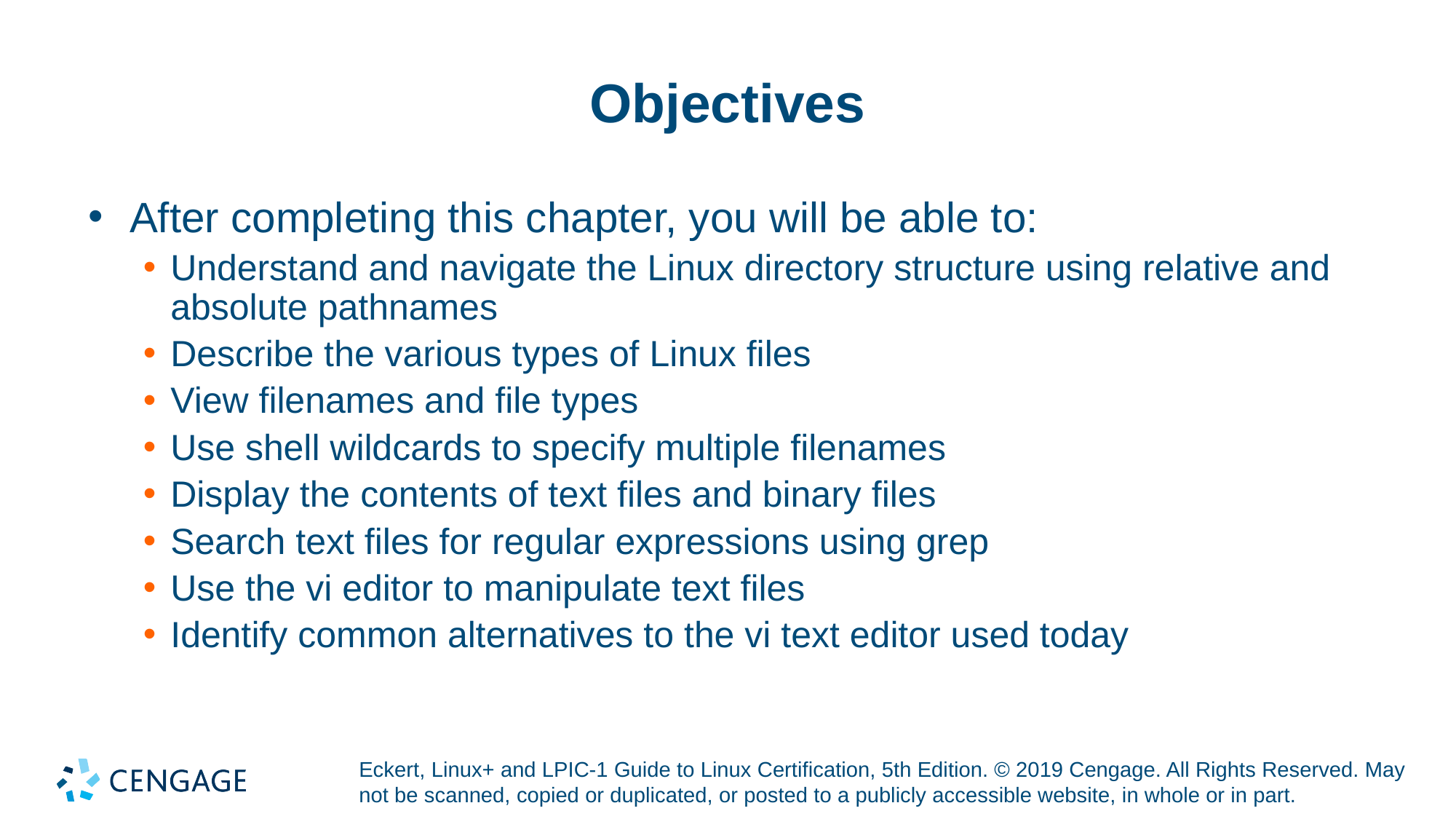

# Objectives
After completing this chapter, you will be able to:
Understand and navigate the Linux directory structure using relative and absolute pathnames
Describe the various types of Linux files
View filenames and file types
Use shell wildcards to specify multiple filenames
Display the contents of text files and binary files
Search text files for regular expressions using grep
Use the vi editor to manipulate text files
Identify common alternatives to the vi text editor used today